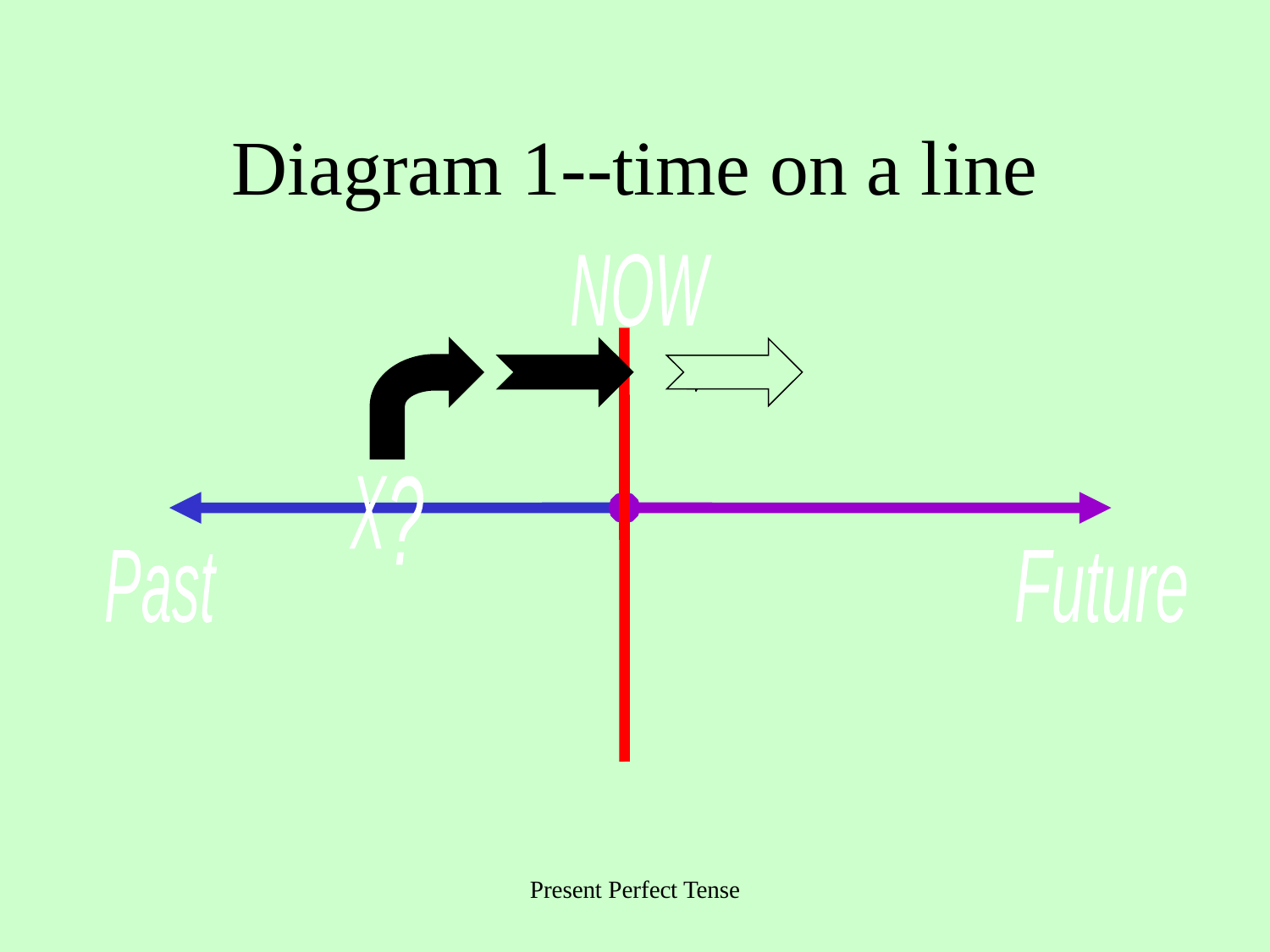

# Diagram 1--time on a line
NOW

X
?

Past
Future
Present Perfect Tense